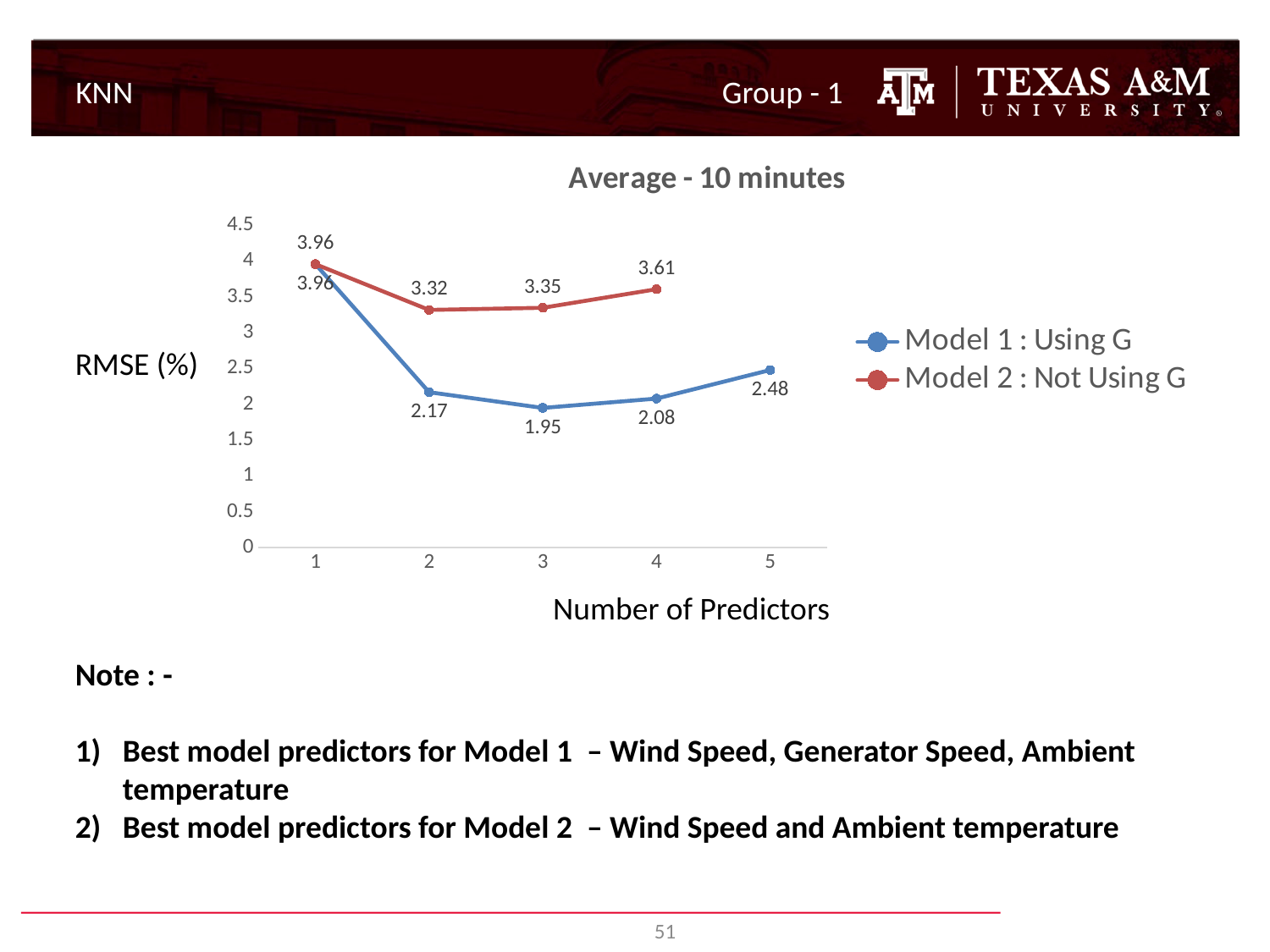

Group - 1
KNN

### Chart: Average - 10 minutes

| Category | Model 1 : Using G | Model 2 : Not Using G |
|---|---|---|
| 1 | 3.96 | 3.96 |
| 2 | 2.17 | 3.32 |
| 3 | 1.95 | 3.35 |
| 4 | 2.08 | 3.61 |
| 5 | 2.48 | None |
RMSE (%)
Number of Predictors
Note : -

Best model predictors for Model 1  – Wind Speed, Generator Speed, Ambient temperature
Best model predictors for Model 2  – Wind Speed and Ambient temperature
51